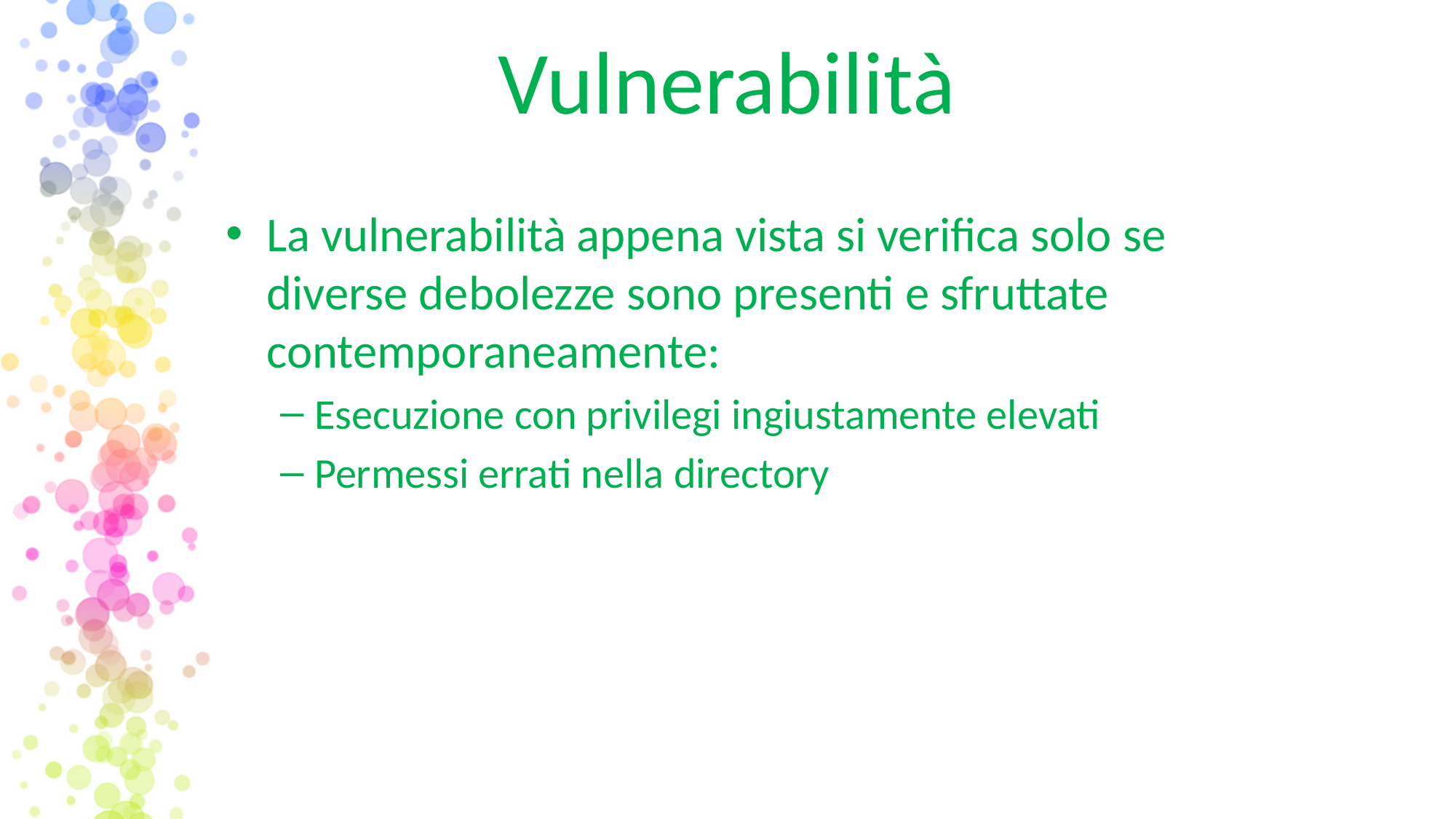

Vulnerabilità
La vulnerabilità appena vista si verifica solo se diverse debolezze sono presenti e sfruttate       contemporaneamente:
Esecuzione con privilegi ingiustamente elevati
Permessi errati nella directory